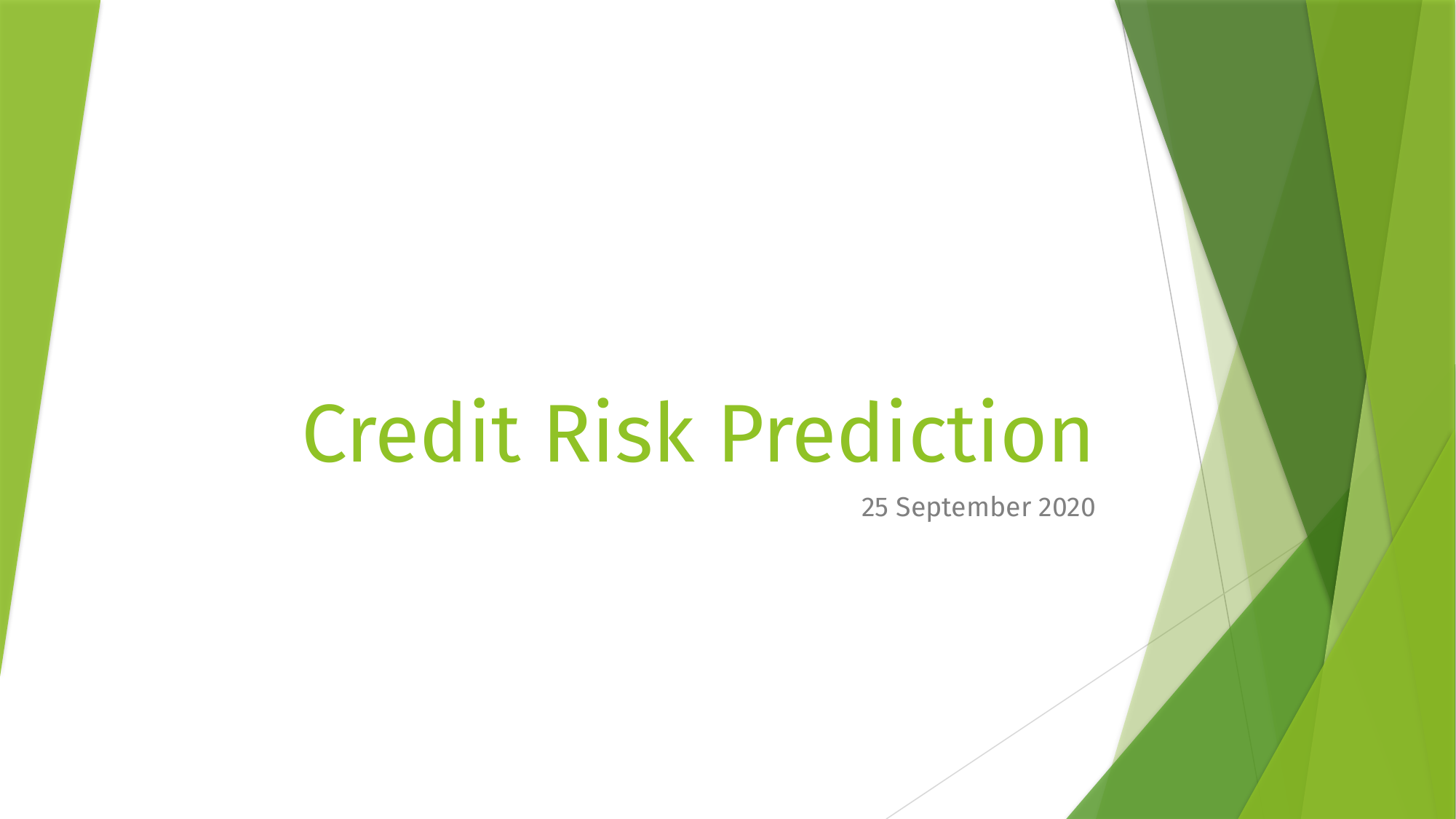

# Credit Risk Prediction
25 September 2020